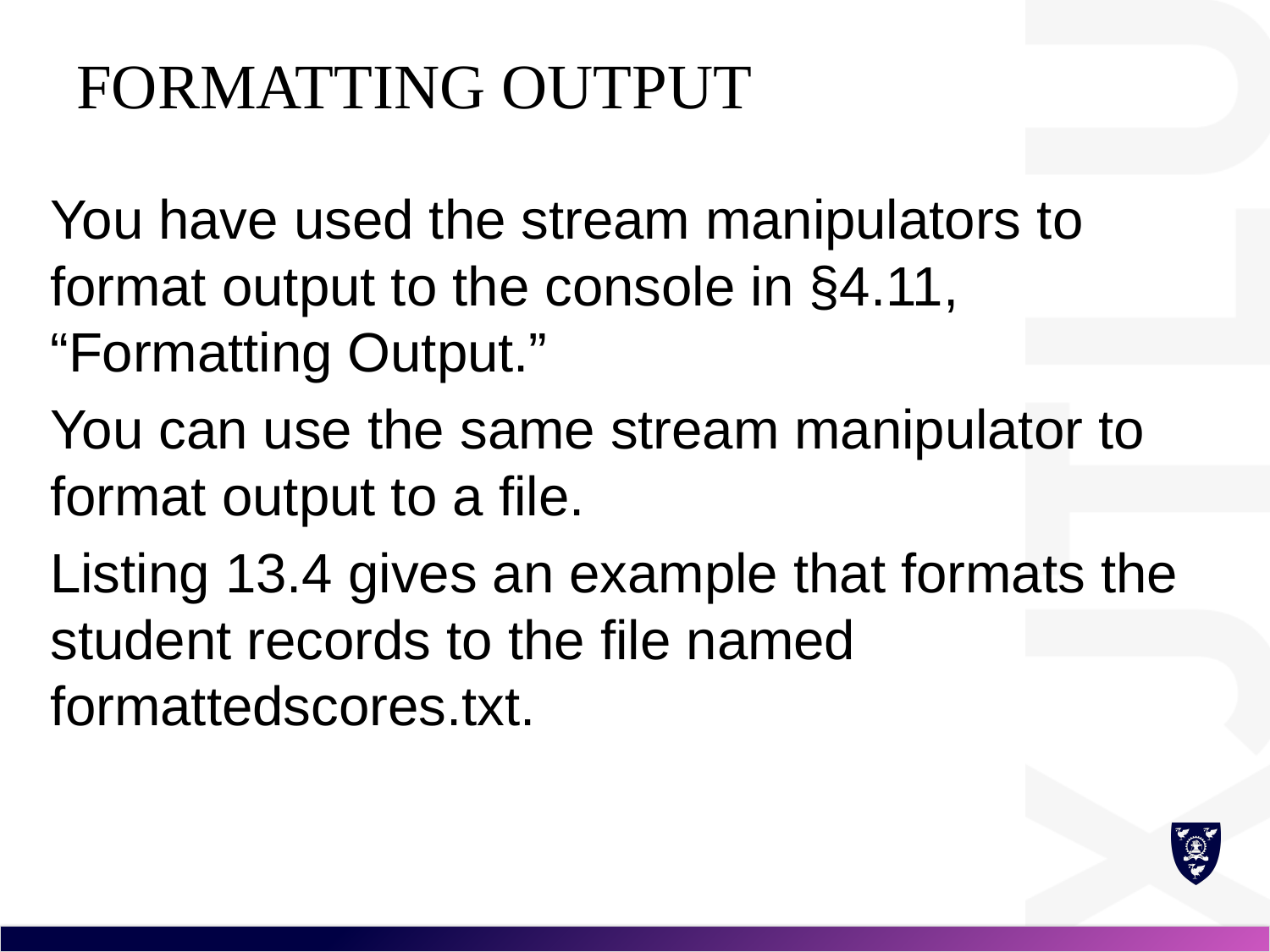

# Formatting Output
You have used the stream manipulators to format output to the console in §4.11, “Formatting Output.”
You can use the same stream manipulator to format output to a file.
Listing 13.4 gives an example that formats the student records to the file named formattedscores.txt.
18